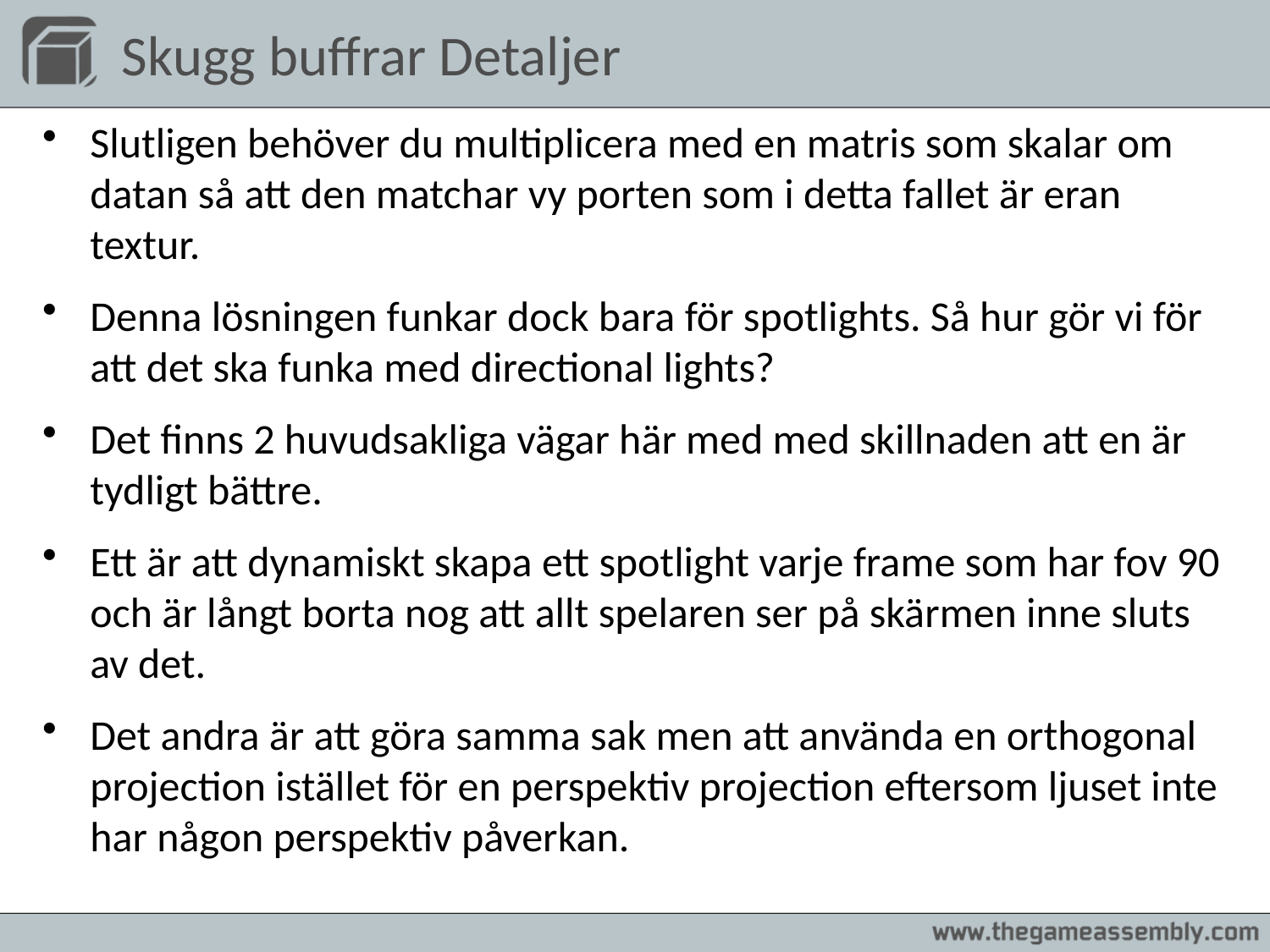

# Skugg buffrar Detaljer
Slutligen behöver du multiplicera med en matris som skalar om datan så att den matchar vy porten som i detta fallet är eran textur.
Denna lösningen funkar dock bara för spotlights. Så hur gör vi för att det ska funka med directional lights?
Det finns 2 huvudsakliga vägar här med med skillnaden att en är tydligt bättre.
Ett är att dynamiskt skapa ett spotlight varje frame som har fov 90 och är långt borta nog att allt spelaren ser på skärmen inne sluts av det.
Det andra är att göra samma sak men att använda en orthogonal projection istället för en perspektiv projection eftersom ljuset inte har någon perspektiv påverkan.